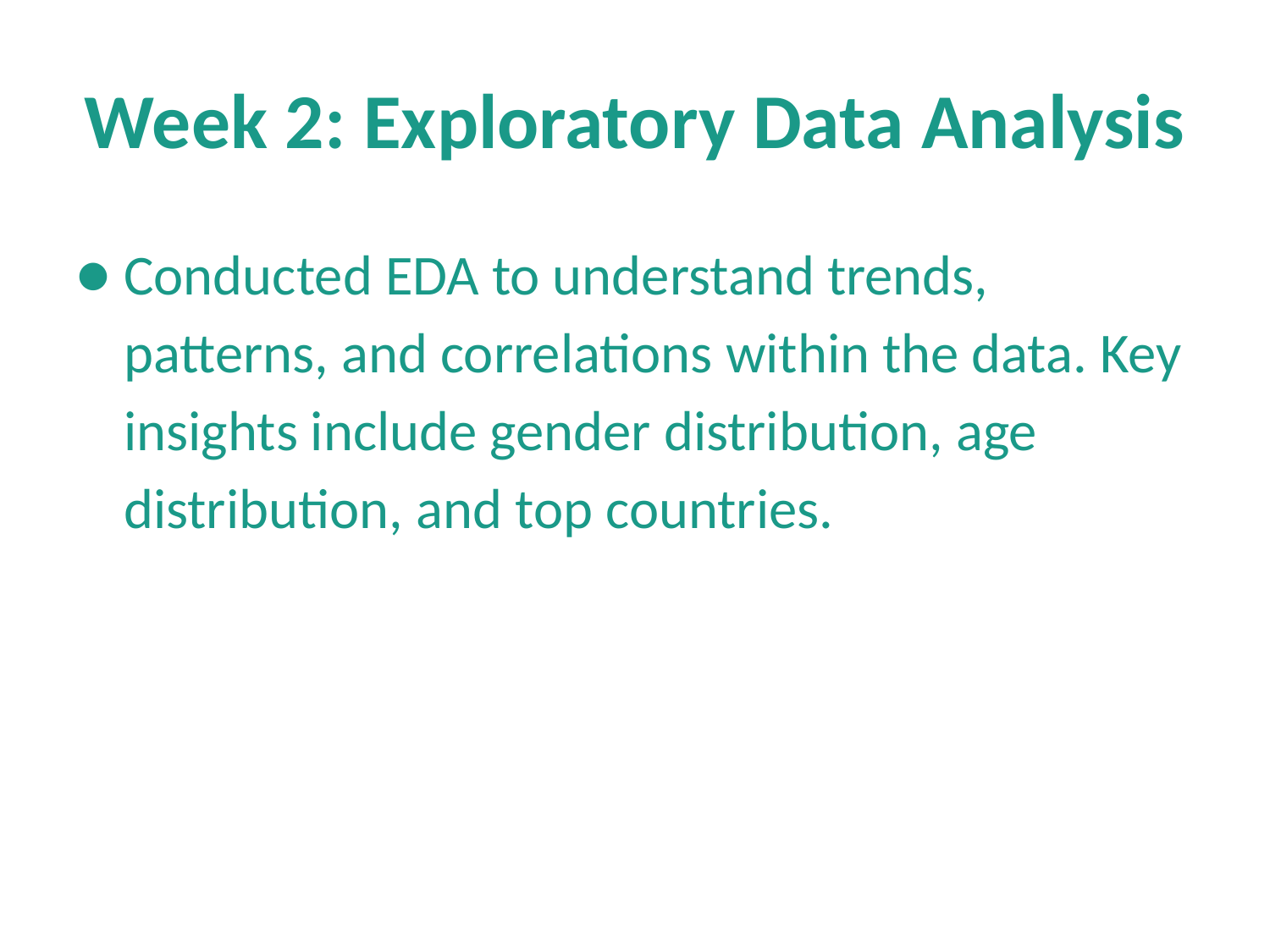

# Week 2: Exploratory Data Analysis
Conducted EDA to understand trends, patterns, and correlations within the data. Key insights include gender distribution, age distribution, and top countries.